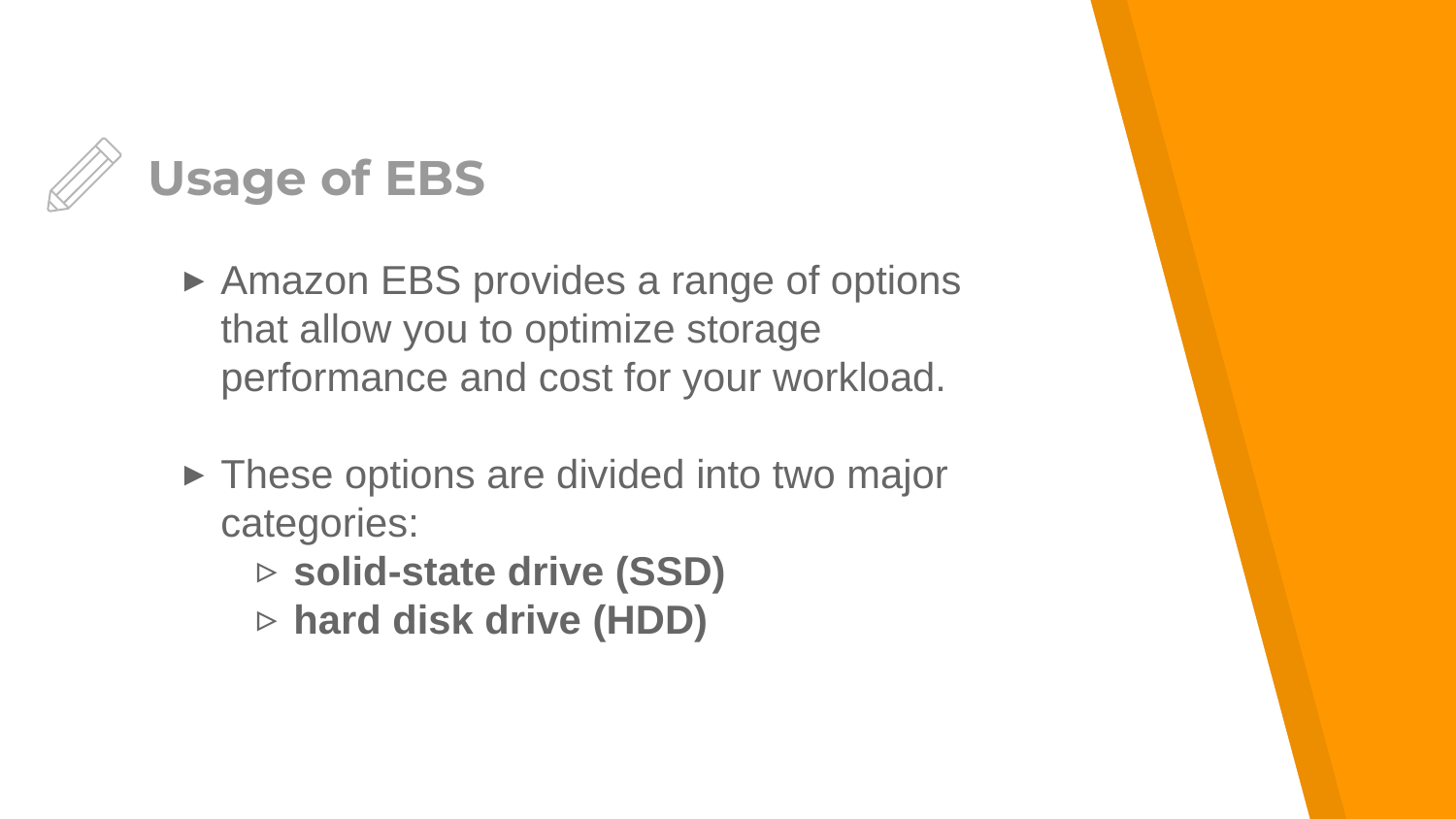

# Usage of EBS
Amazon EBS provides a range of options that allow you to optimize storage performance and cost for your workload.
These options are divided into two major categories:
solid-state drive (SSD)
hard disk drive (HDD)